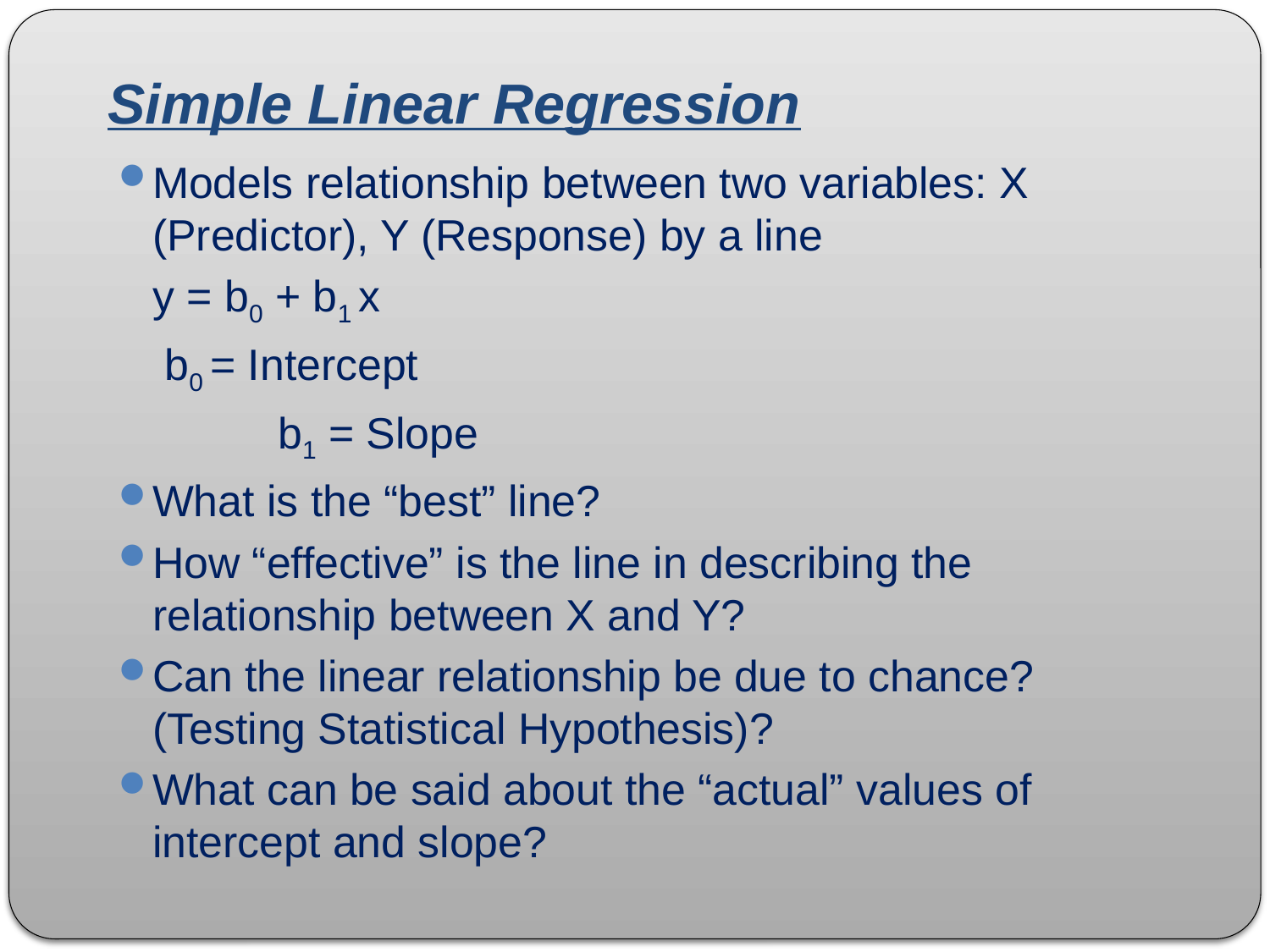

# Simple Linear Regression
Models relationship between two variables: X (Predictor), Y (Response) by a line
		y = b0 + b1 x
		 b0 = Intercept
             b1 = Slope
What is the “best” line?
How “effective” is the line in describing the relationship between X and Y?
Can the linear relationship be due to chance? (Testing Statistical Hypothesis)?
What can be said about the “actual” values of intercept and slope?